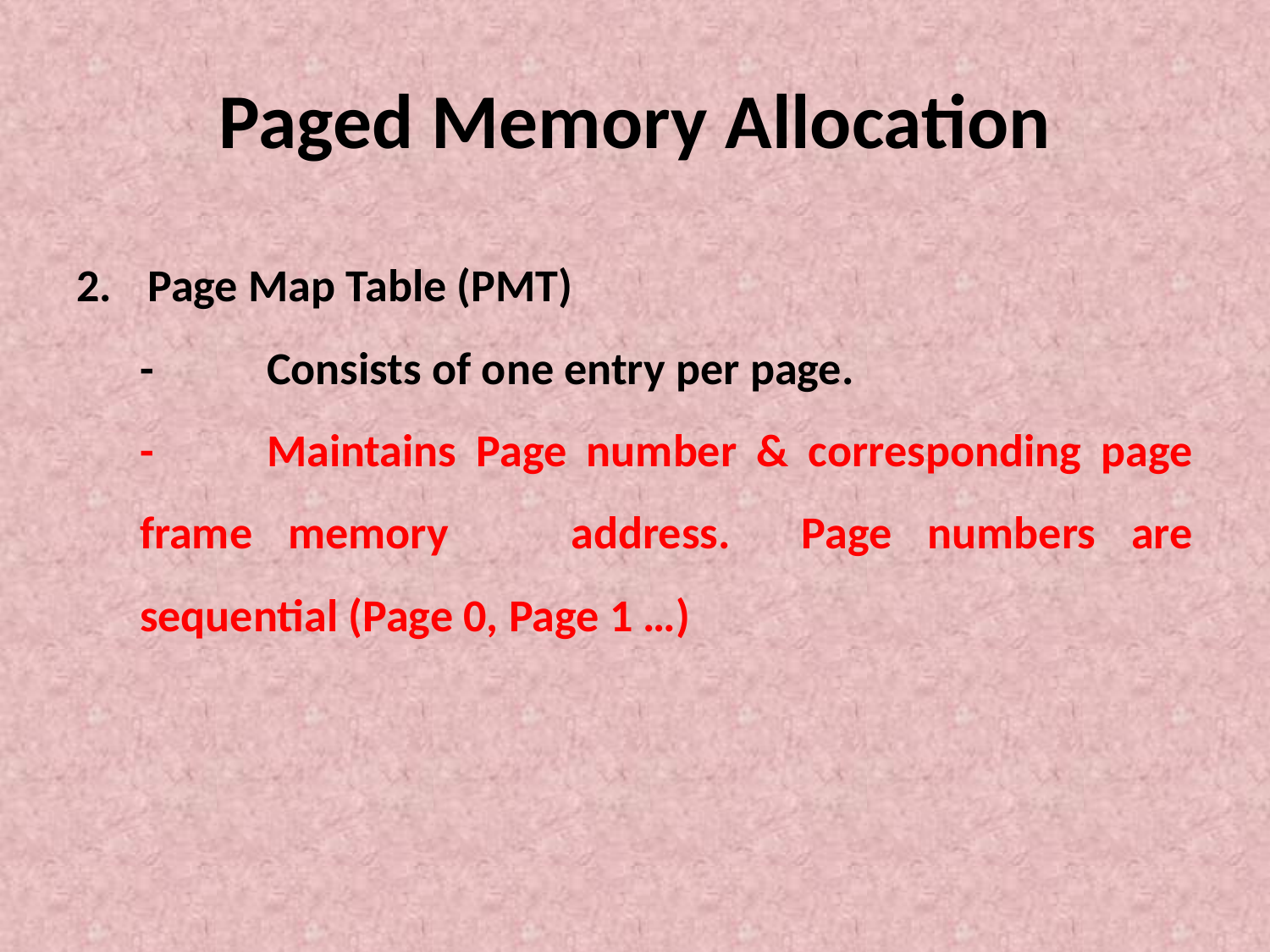

# Paged Memory Allocation
Page Map Table (PMT)
	-	Consists of one entry per page.
	-	Maintains Page number & corresponding page frame memory 	address.  Page numbers are sequential (Page 0, Page 1 …)